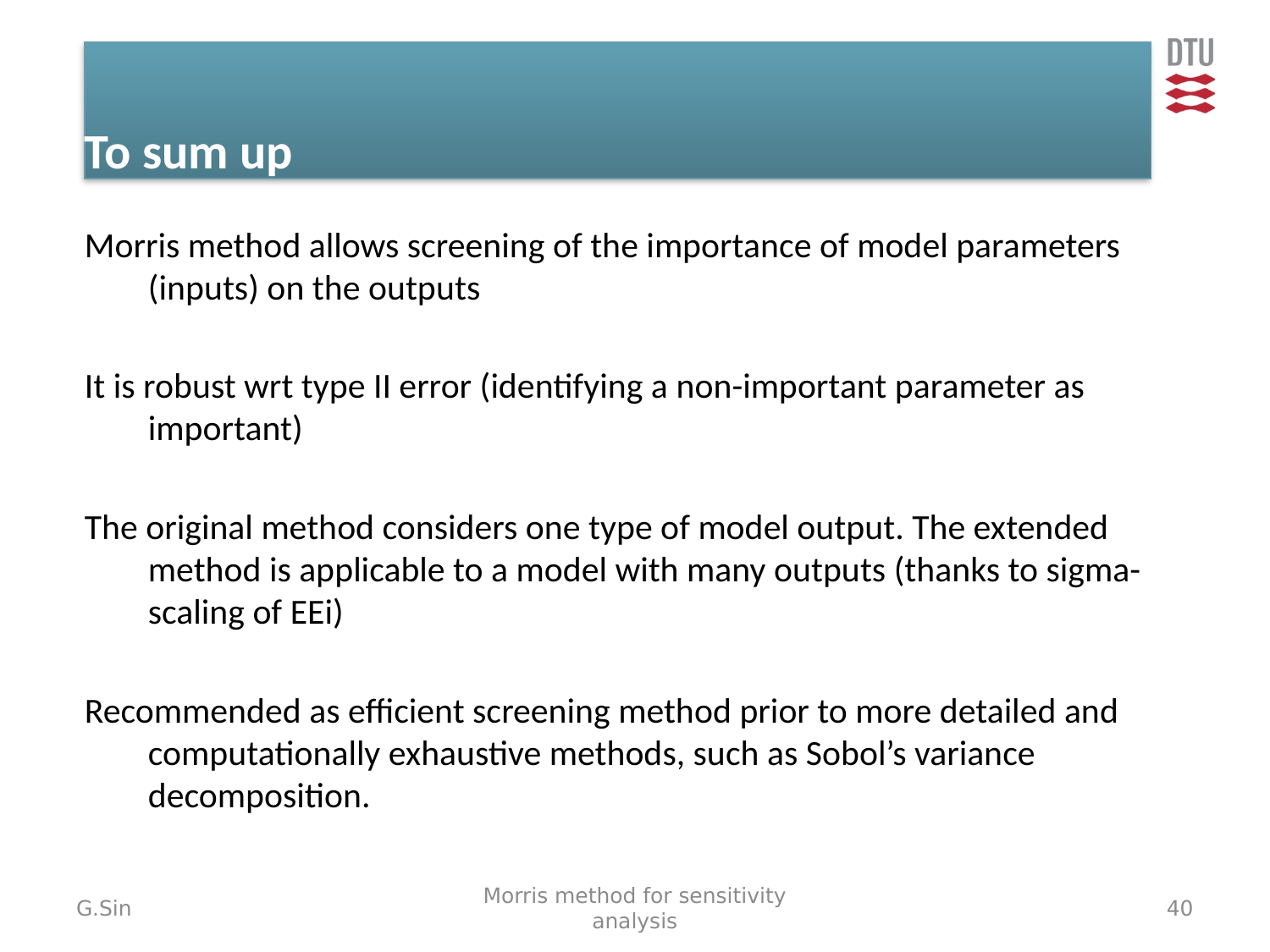

# To sum up
Morris method allows screening of the importance of model parameters (inputs) on the outputs

It is robust wrt type II error (identifying a non-important parameter as important)

The original method considers one type of model output. The extended method is applicable to a model with many outputs (thanks to sigma-scaling of EEi)

Recommended as efficient screening method prior to more detailed and computationally exhaustive methods, such as Sobol’s variance decomposition.

G.Sin
Morris method for sensitivity analysis
40